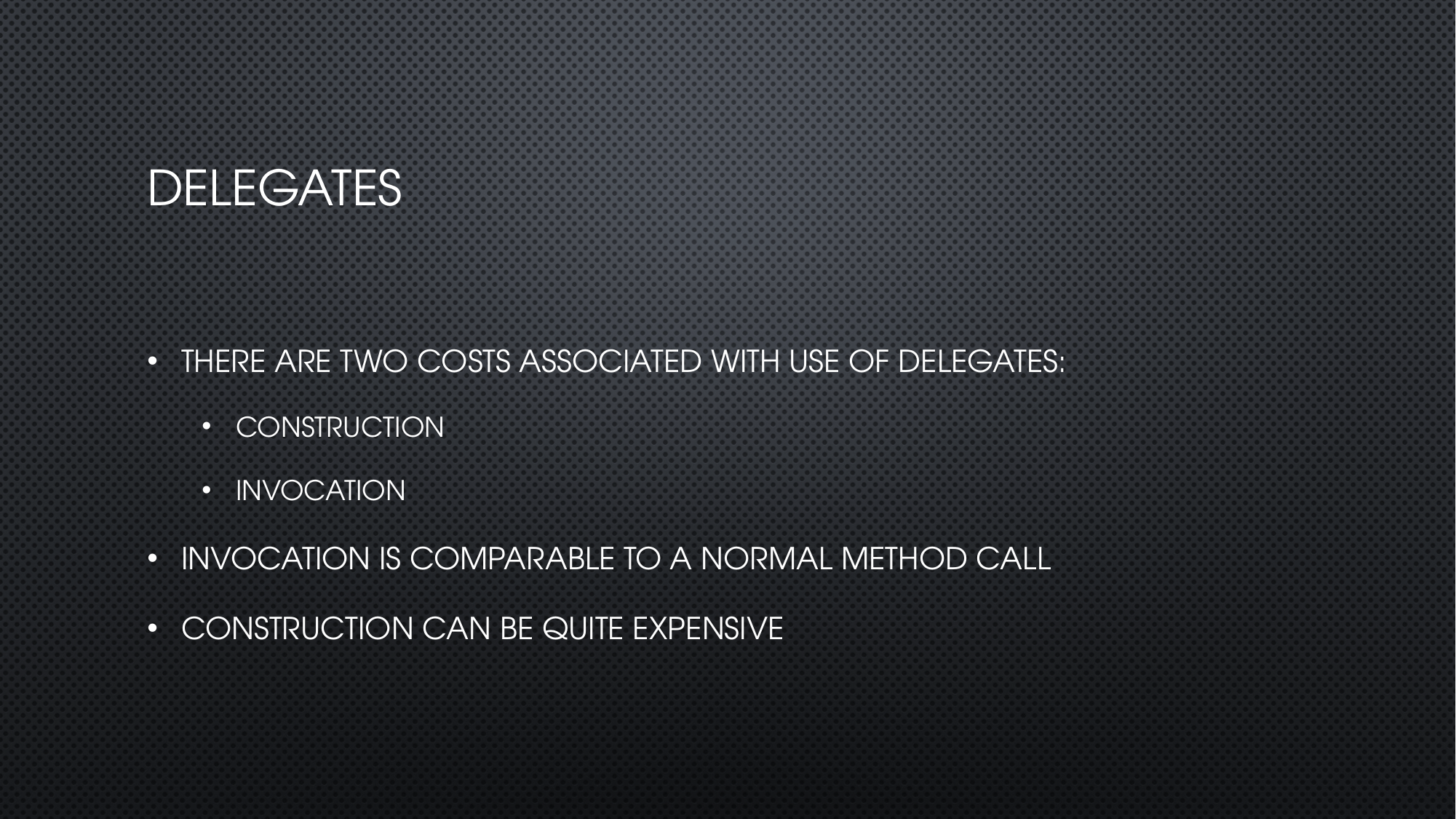

# delegates
There are two costs associated with use of delegates:
construction
invocation
Invocation is comparable to a normal method call
Construction can be quite expensive